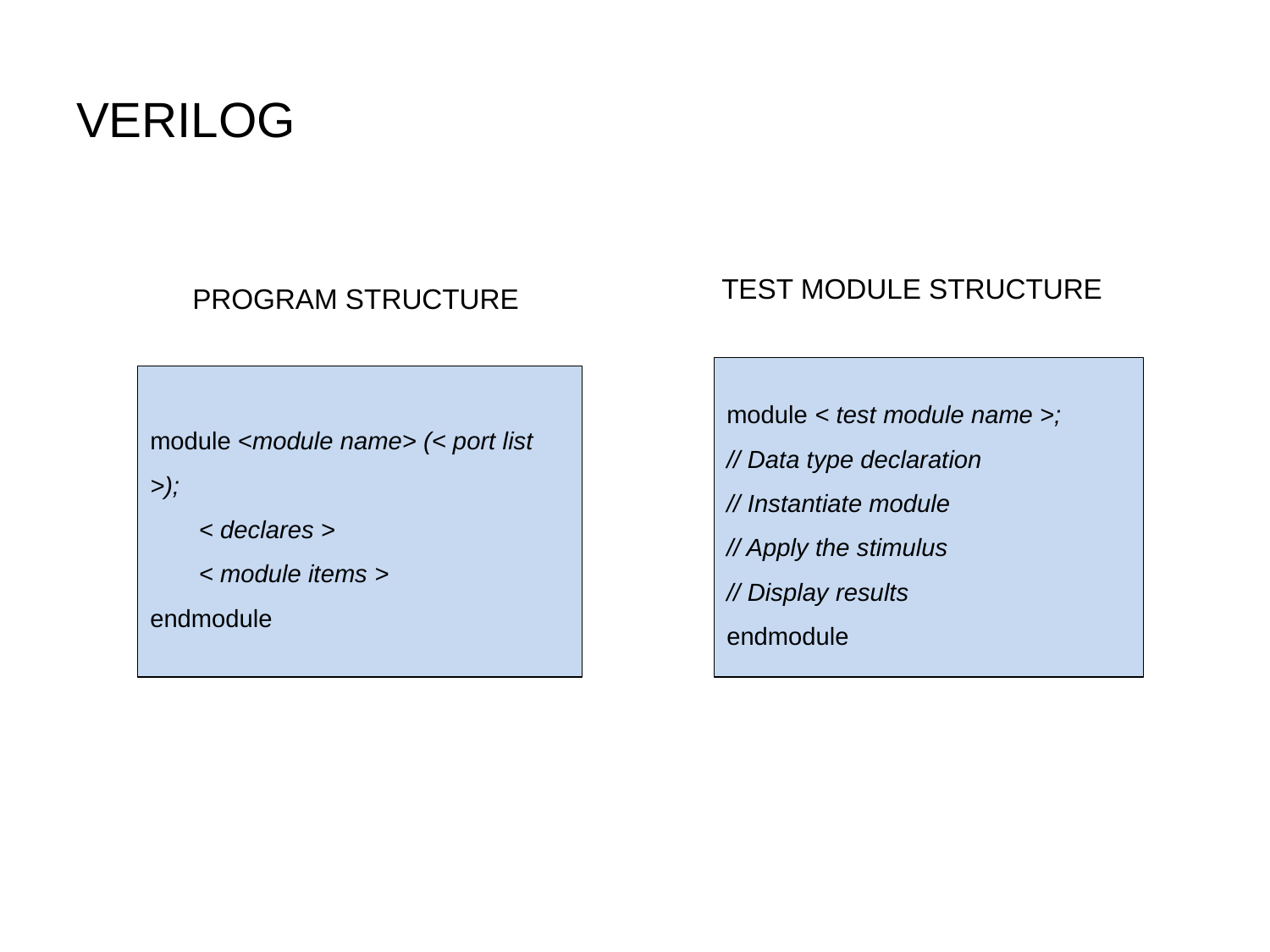

# VERILOG
TEST MODULE STRUCTURE
module < test module name >;
// Data type declaration
// Instantiate module
// Apply the stimulus
// Display results
endmodule
PROGRAM STRUCTURE
module <module name> (< port list >);
       < declares >
       < module items >
endmodule